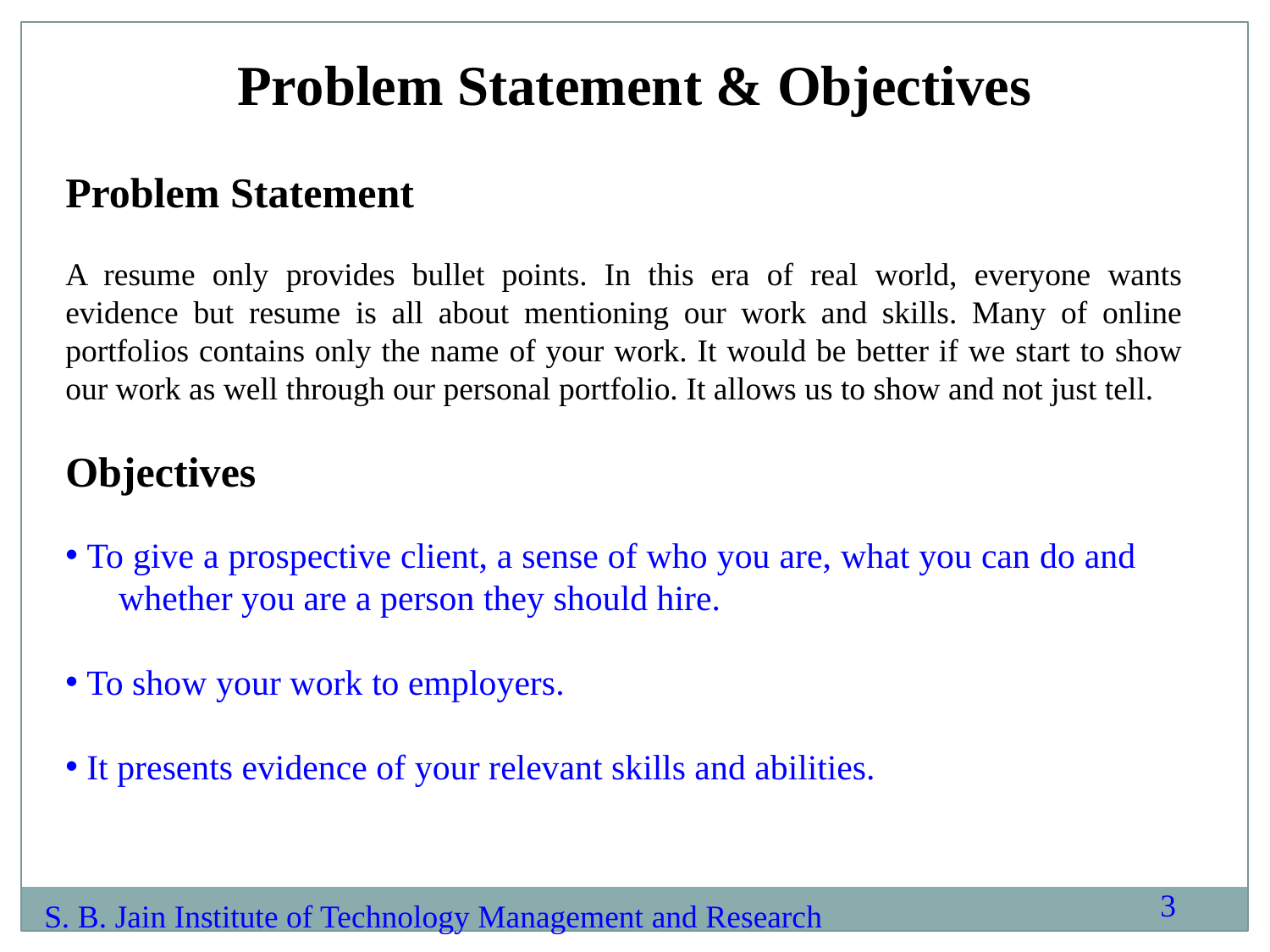

Problem Statement & Objectives
Problem Statement

A resume only provides bullet points. In this era of real world, everyone wants evidence but resume is all about mentioning our work and skills. Many of online portfolios contains only the name of your work. It would be better if we start to show our work as well through our personal portfolio. It allows us to show and not just tell.

Objectives

 To give a prospective client, a sense of who you are, what you can do and            whether you are a person they should hire.

 To show your work to employers.

 It presents evidence of your relevant skills and abilities.
3
S. B. Jain Institute of Technology Management and Research